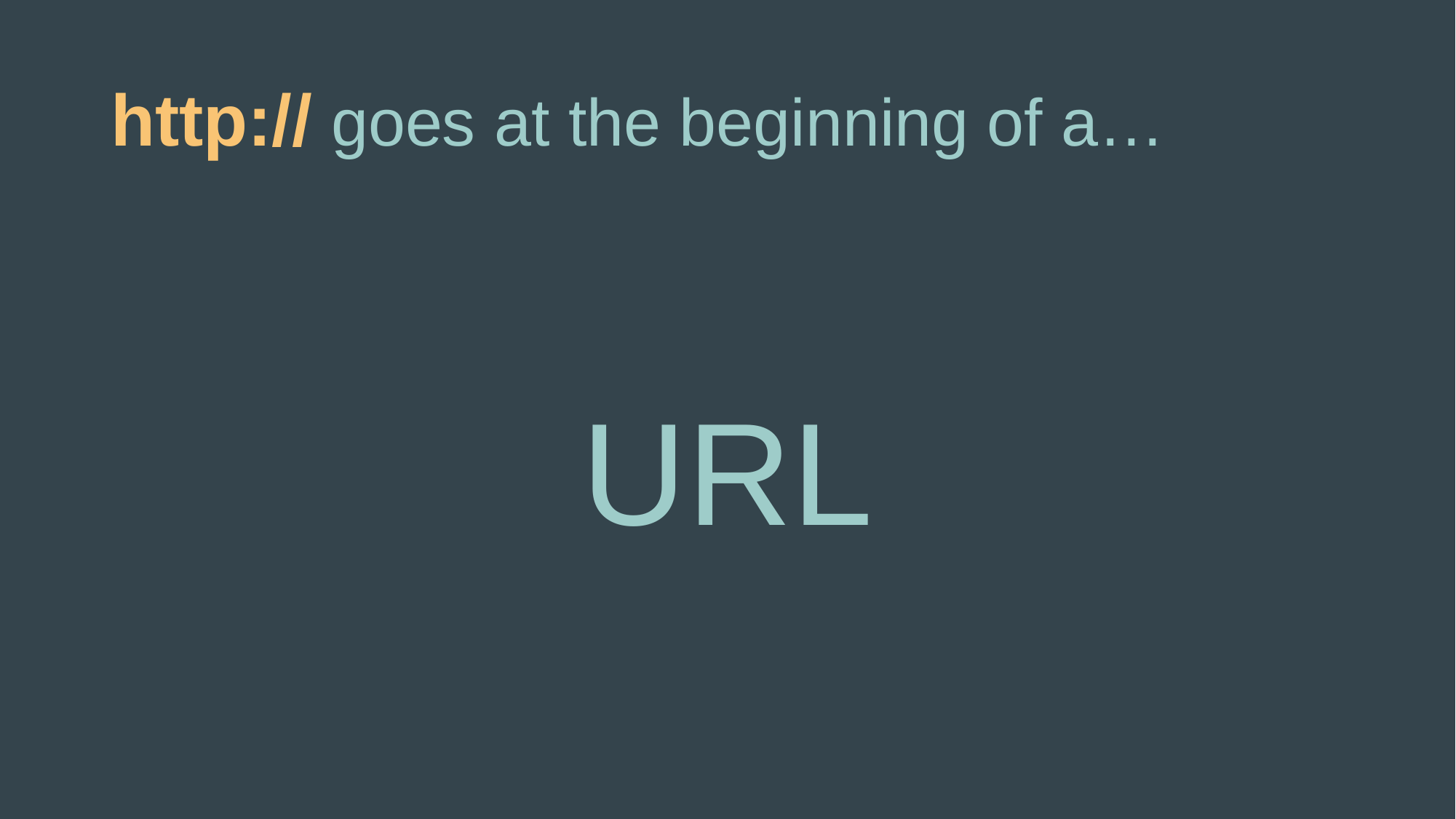

# http:// goes at the beginning of a…
URL